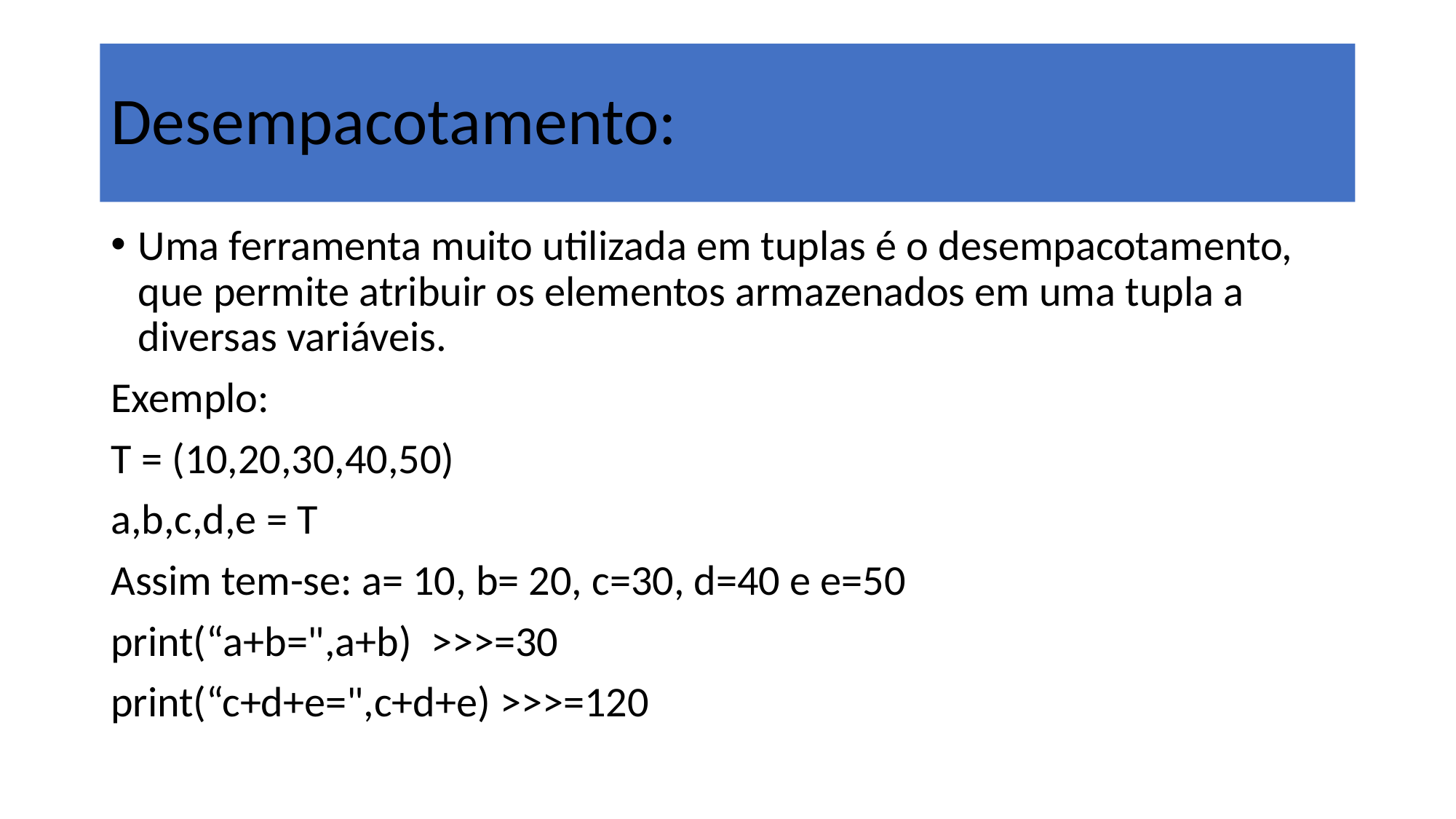

# Desempacotamento:
Uma ferramenta muito utilizada em tuplas é o desempacotamento, que permite atribuir os elementos armazenados em uma tupla a diversas variáveis.
Exemplo:
T = (10,20,30,40,50)
a,b,c,d,e = T
Assim tem-se: a= 10, b= 20, c=30, d=40 e e=50
print(“a+b=",a+b)  >>>=30
print(“c+d+e=",c+d+e) >>>=120